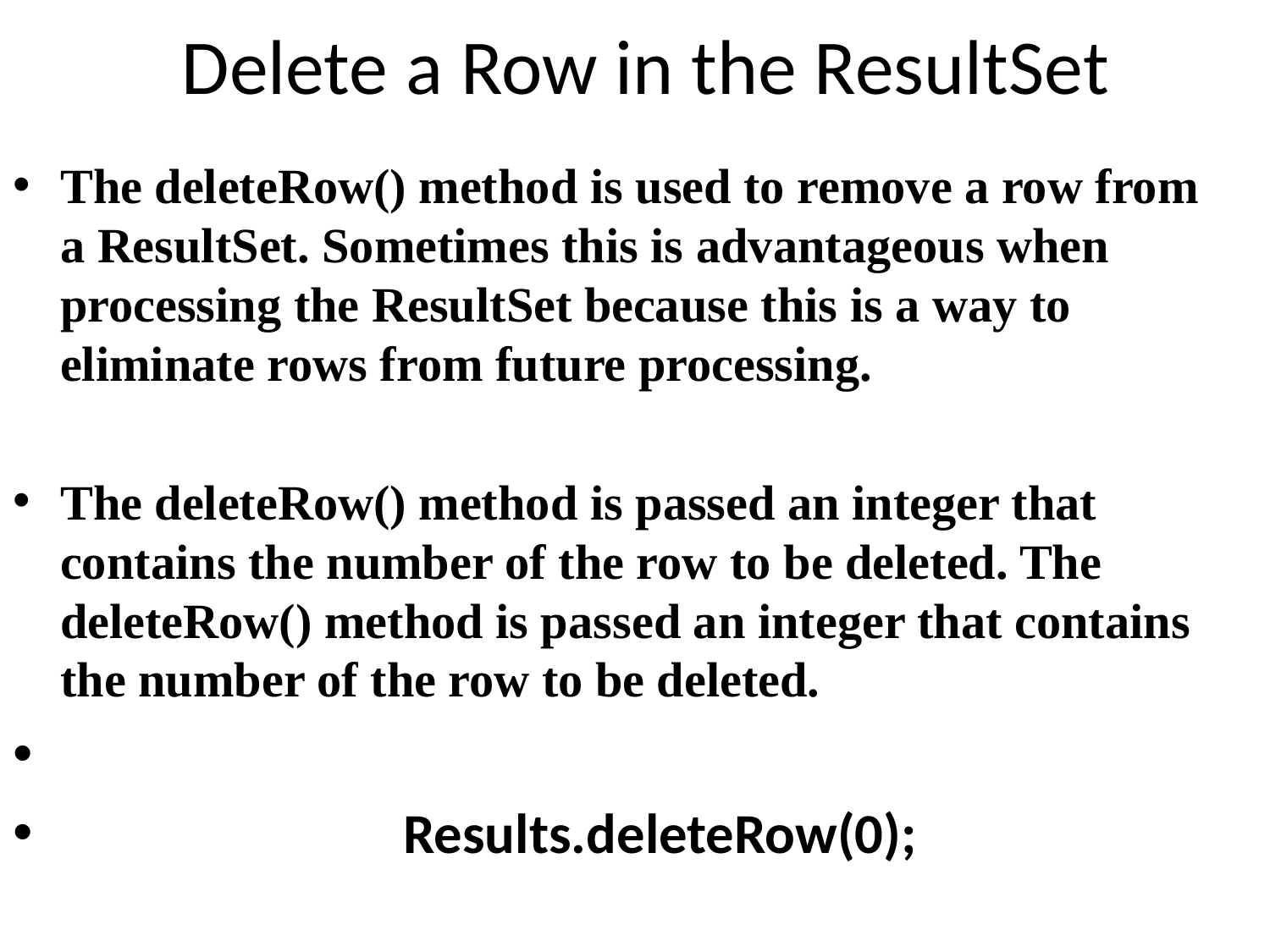

# Delete a Row in the ResultSet
The deleteRow() method is used to remove a row from a ResultSet. Sometimes this is advantageous when processing the ResultSet because this is a way to eliminate rows from future processing.

The deleteRow() method is passed an integer that contains the number of the row to be deleted. The deleteRow() method is passed an integer that contains the number of the row to be deleted.

                           Results.deleteRow(0);